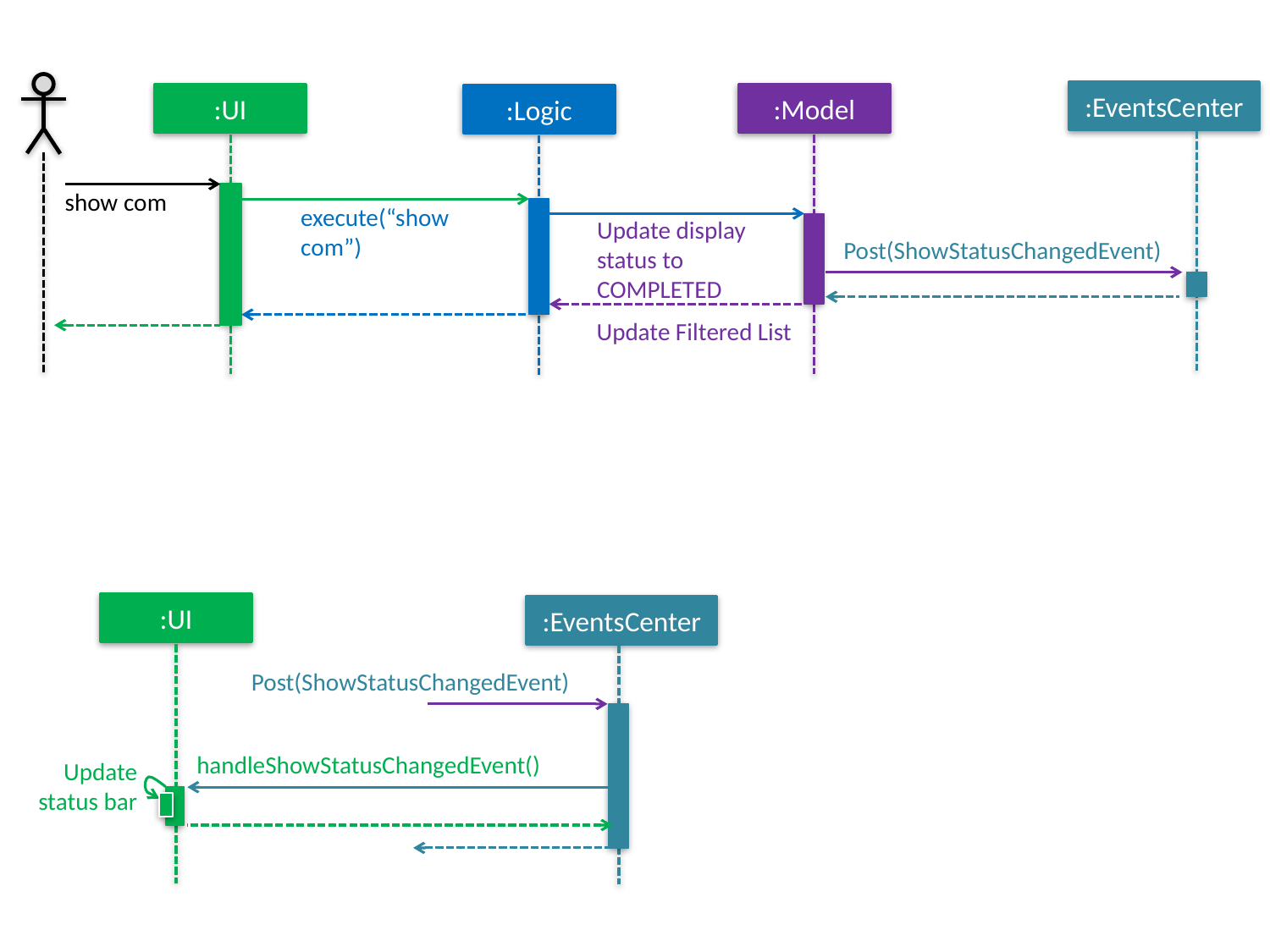

:EventsCenter
:UI
:Model
:Logic

show com

execute(“show com”)

Update display status to COMPLETED
Post(ShowStatusChangedEvent)

Update Filtered List

:UI
:EventsCenter
Post(ShowStatusChangedEvent)

handleShowStatusChangedEvent()
Update status bar